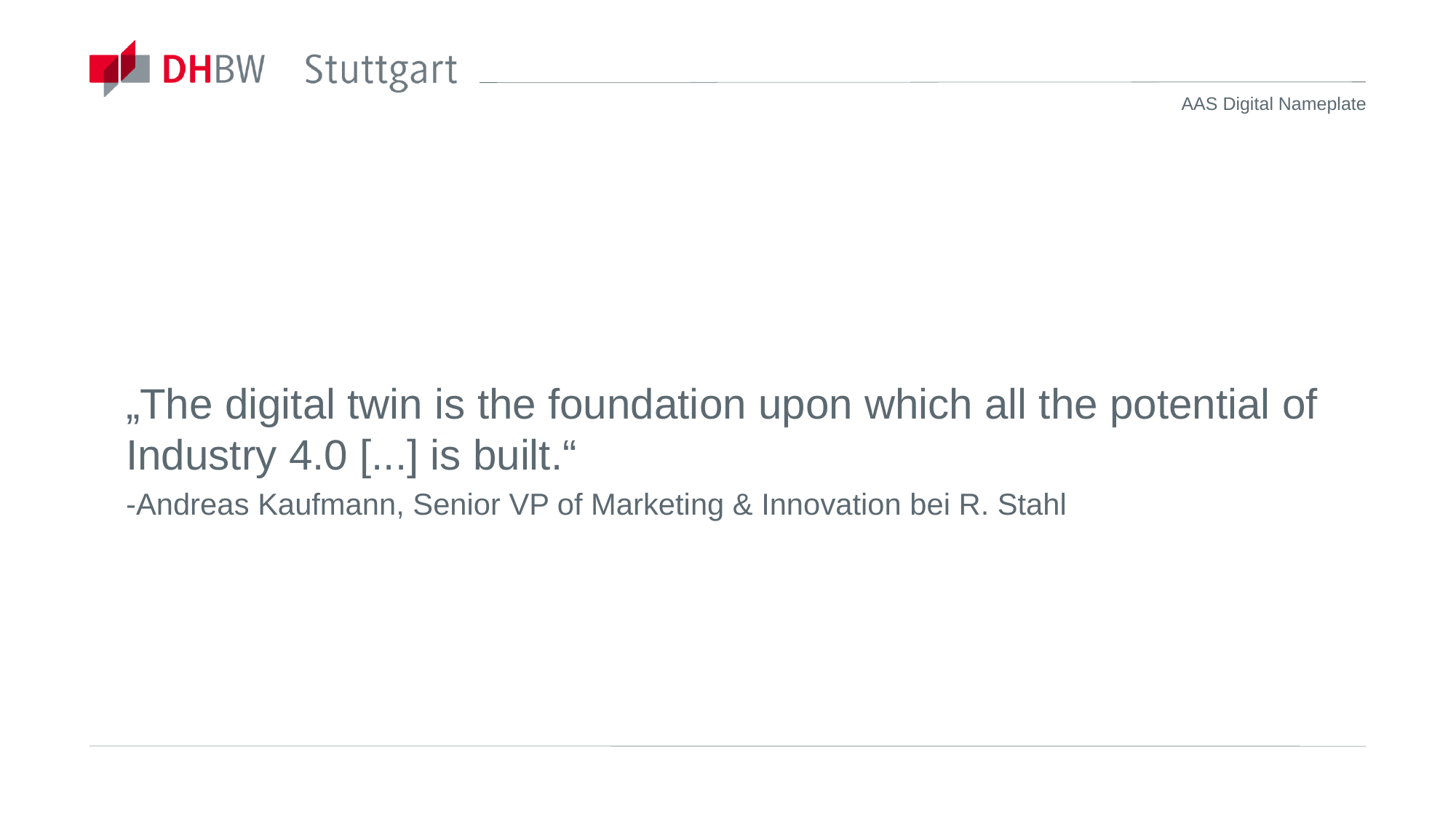

„The digital twin is the foundation upon which all the potential of Industry 4.0 [...] is built.“
-Andreas Kaufmann, Senior VP of Marketing & Innovation bei R. Stahl